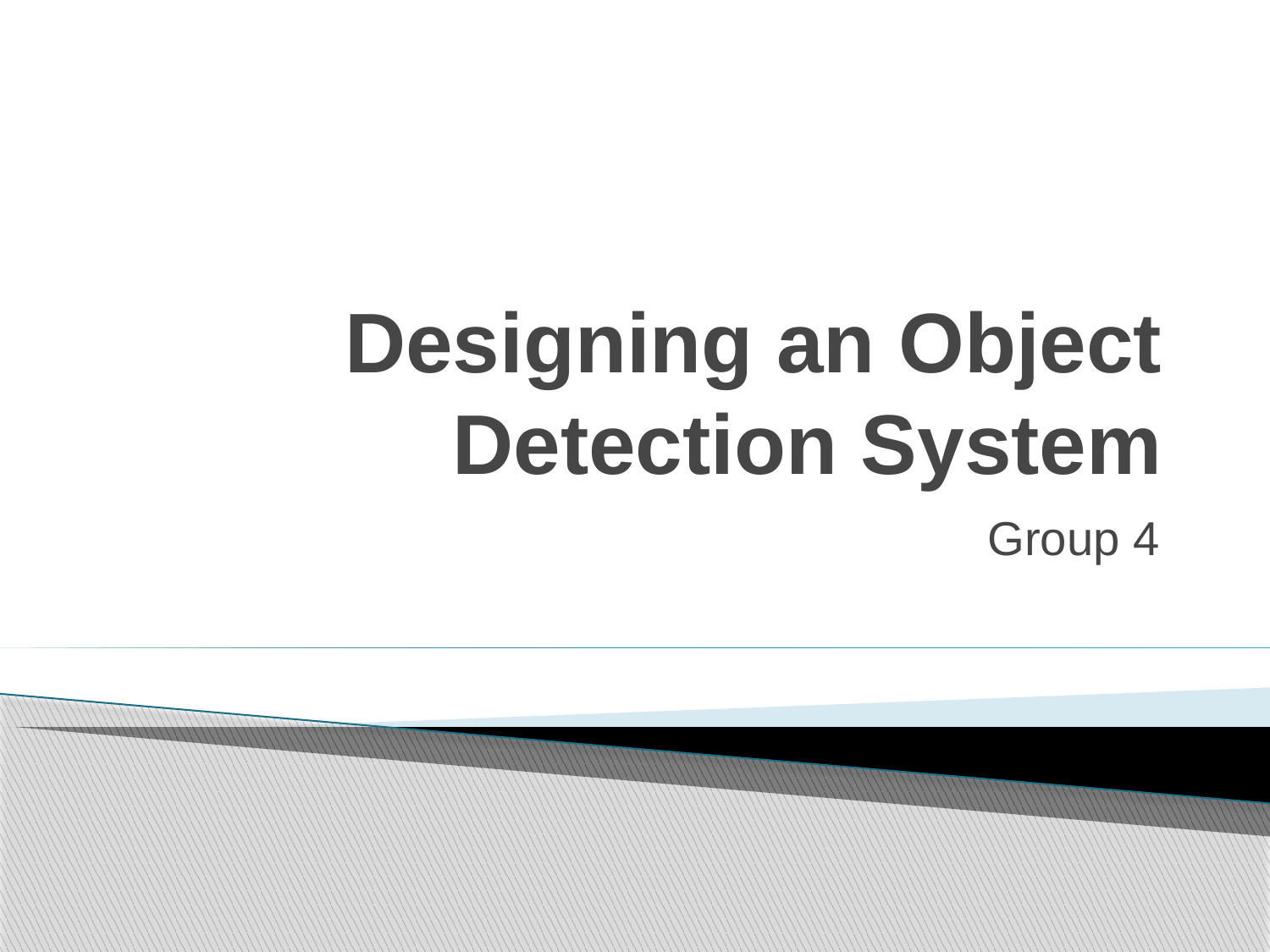

# Designing an Object Detection System
Group 4